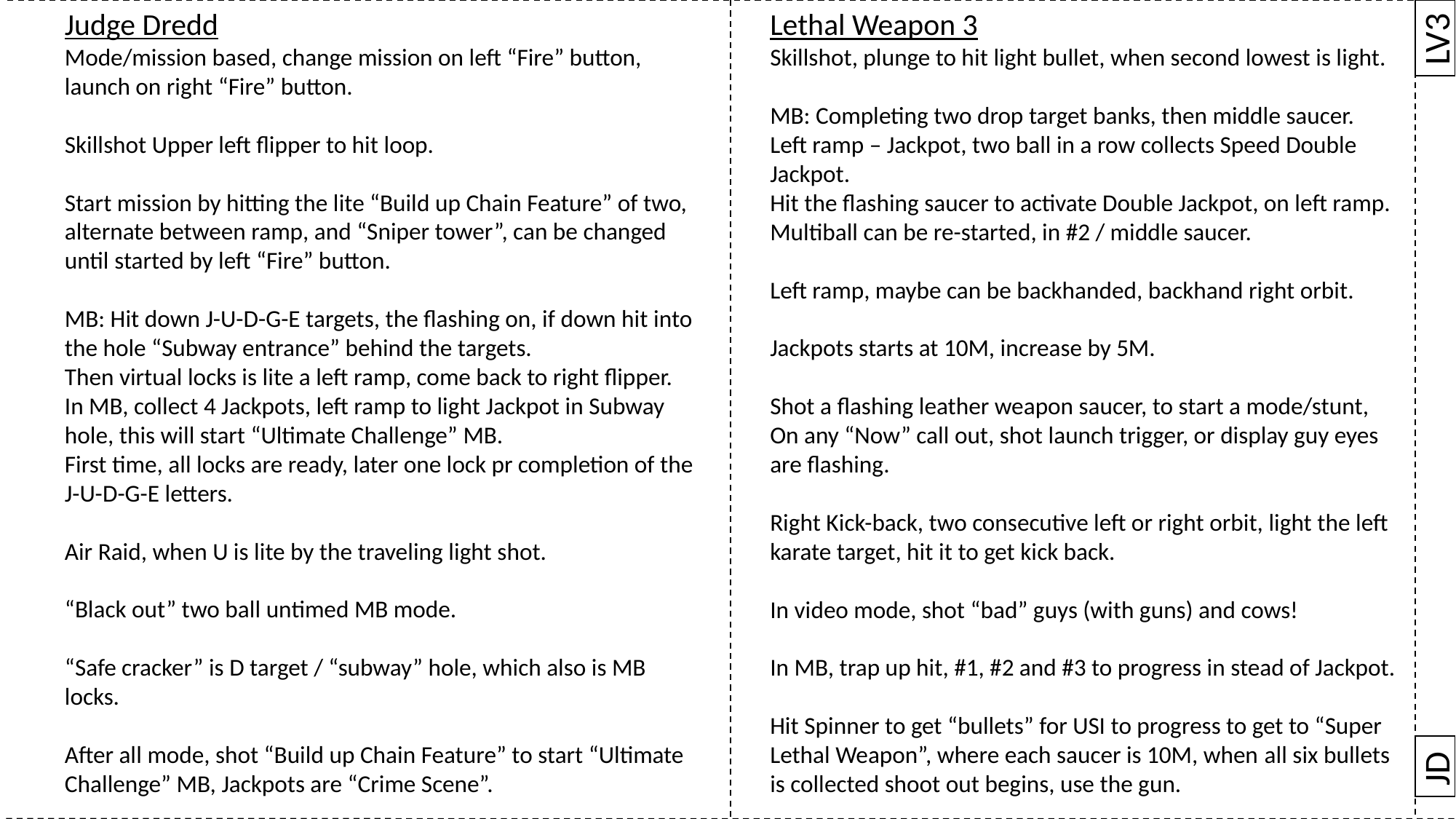

Lethal Weapon 3
Skillshot, plunge to hit light bullet, when second lowest is light.

MB: Completing two drop target banks, then middle saucer.
Left ramp – Jackpot, two ball in a row collects Speed Double Jackpot.
Hit the flashing saucer to activate Double Jackpot, on left ramp.
Multiball can be re-started, in #2 / middle saucer.

Left ramp, maybe can be backhanded, backhand right orbit.

Jackpots starts at 10M, increase by 5M.

Shot a flashing leather weapon saucer, to start a mode/stunt,
On any “Now” call out, shot launch trigger, or display guy eyes are flashing.

Right Kick-back, two consecutive left or right orbit, light the left karate target, hit it to get kick back.

In video mode, shot “bad” guys (with guns) and cows!

In MB, trap up hit, #1, #2 and #3 to progress in stead of Jackpot.

Hit Spinner to get “bullets” for USI to progress to get to “Super Lethal Weapon”, where each saucer is 10M, when all six bullets is collected shoot out begins, use the gun.
Judge Dredd
Mode/mission based, change mission on left “Fire” button, launch on right “Fire” button.

Skillshot Upper left flipper to hit loop.

Start mission by hitting the lite “Build up Chain Feature” of two, alternate between ramp, and “Sniper tower”, can be changed until started by left “Fire” button.

MB: Hit down J-U-D-G-E targets, the flashing on, if down hit into the hole “Subway entrance” behind the targets.
Then virtual locks is lite a left ramp, come back to right flipper.
In MB, collect 4 Jackpots, left ramp to light Jackpot in Subway hole, this will start “Ultimate Challenge” MB.
First time, all locks are ready, later one lock pr completion of the J-U-D-G-E letters.

Air Raid, when U is lite by the traveling light shot.

“Black out” two ball untimed MB mode.

“Safe cracker” is D target / “subway” hole, which also is MB locks.

After all mode, shot “Build up Chain Feature” to start “Ultimate Challenge” MB, Jackpots are “Crime Scene”.
LV3
JD